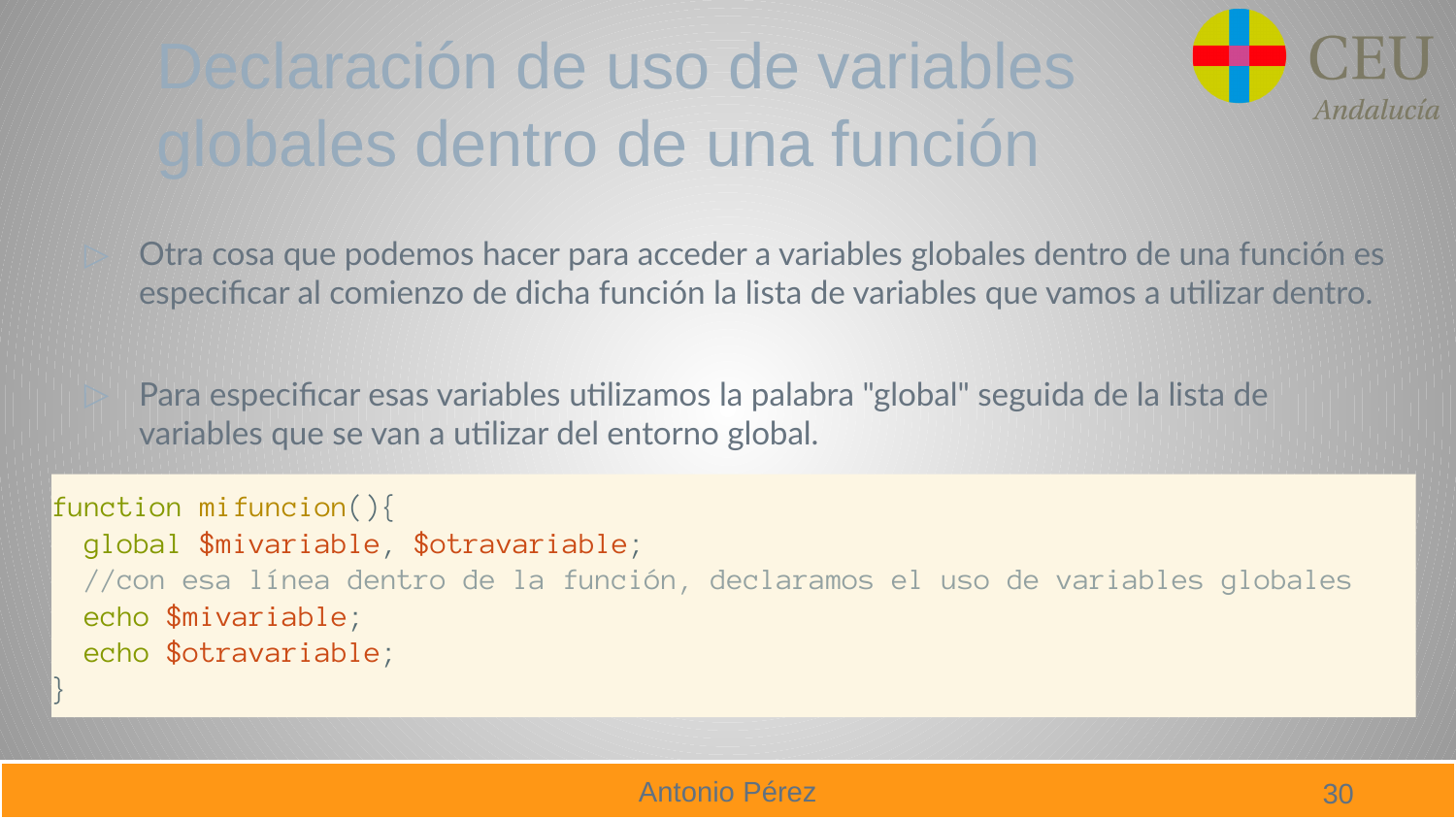

# Declaración de uso de variables globales dentro de una función
Otra cosa que podemos hacer para acceder a variables globales dentro de una función es especificar al comienzo de dicha función la lista de variables que vamos a utilizar dentro.

Para especificar esas variables utilizamos la palabra "global" seguida de la lista de variables que se van a utilizar del entorno global.
function mifuncion(){
  global $mivariable, $otravariable;
  //con esa línea dentro de la función, declaramos el uso de variables globales
  echo $mivariable;
  echo $otravariable;
}
30